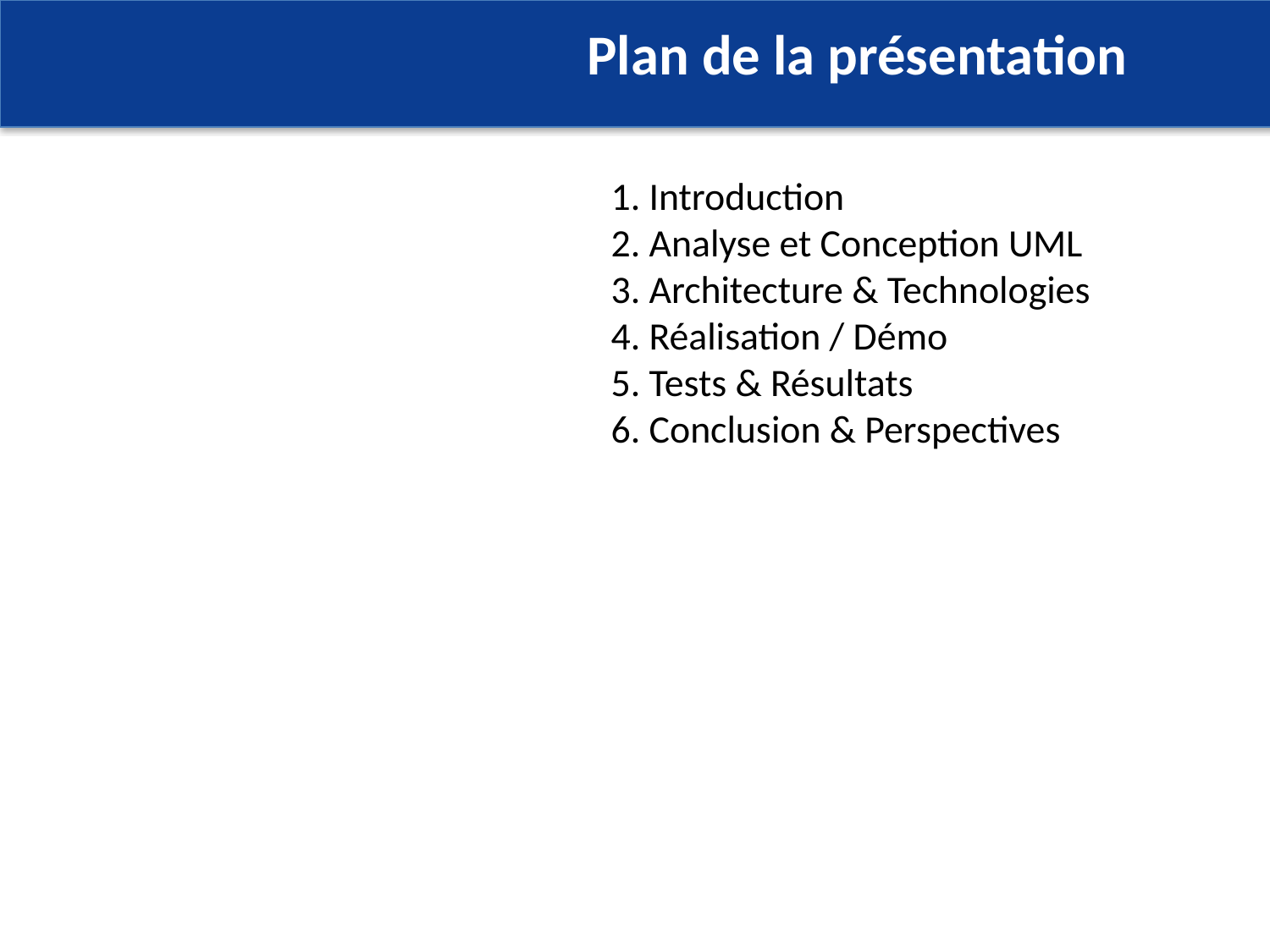

Plan de la présentation
1. Introduction
2. Analyse et Conception UML
3. Architecture & Technologies
4. Réalisation / Démo
5. Tests & Résultats
6. Conclusion & Perspectives